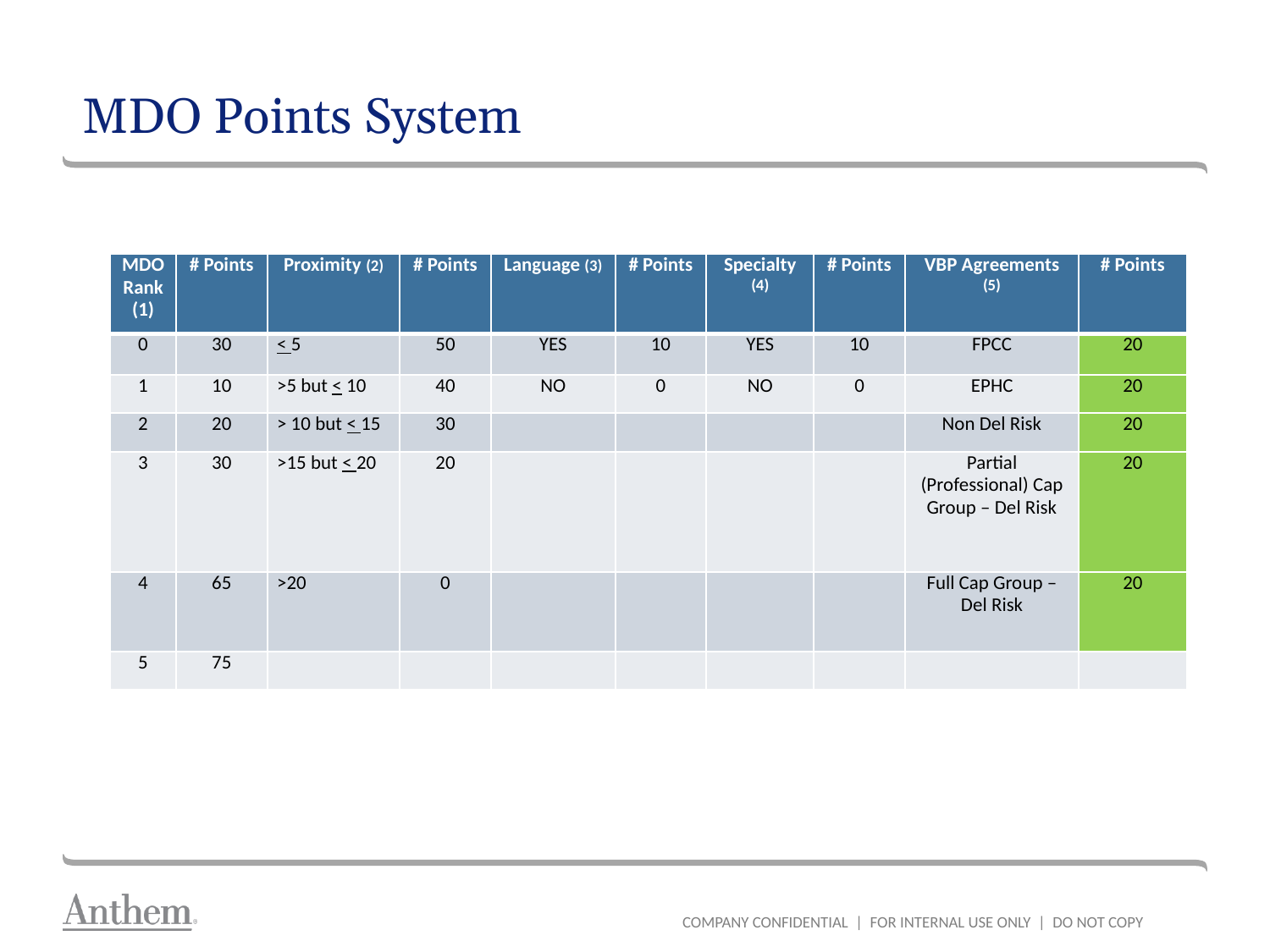

# MDO Points System
| ) | MDO Rank (1) | # Points | Proximity (2) | # Points | Language (3) | # Points | Specialty (4) | # Points | VBP Agreements (5) | # Points |
| --- | --- | --- | --- | --- | --- | --- | --- | --- | --- | --- |
|  | 0 | 30 | < 5 | 50 | YES | 10 | YES | 10 | FPCC | 20 |
|  | 1 | 10 | >5 but < 10 | 40 | NO | 0 | NO | 0 | EPHC | 20 |
|  | 2 | 20 | > 10 but < 15 | 30 |  |  |  |  | Non Del Risk | 20 |
|  | 3 | 30 | >15 but < 20 | 20 |  |  |  |  | Partial (Professional) Cap Group – Del Risk | 20 |
|  | 4 | 65 | >20 | 0 |  |  |  |  | Full Cap Group – Del Risk | 20 |
|  | 5 | 75 |  |  |  |  |  |  |  |  |
COMPANY CONFIDENTIAL  |  FOR INTERNAL USE ONLY  |  DO NOT COPY